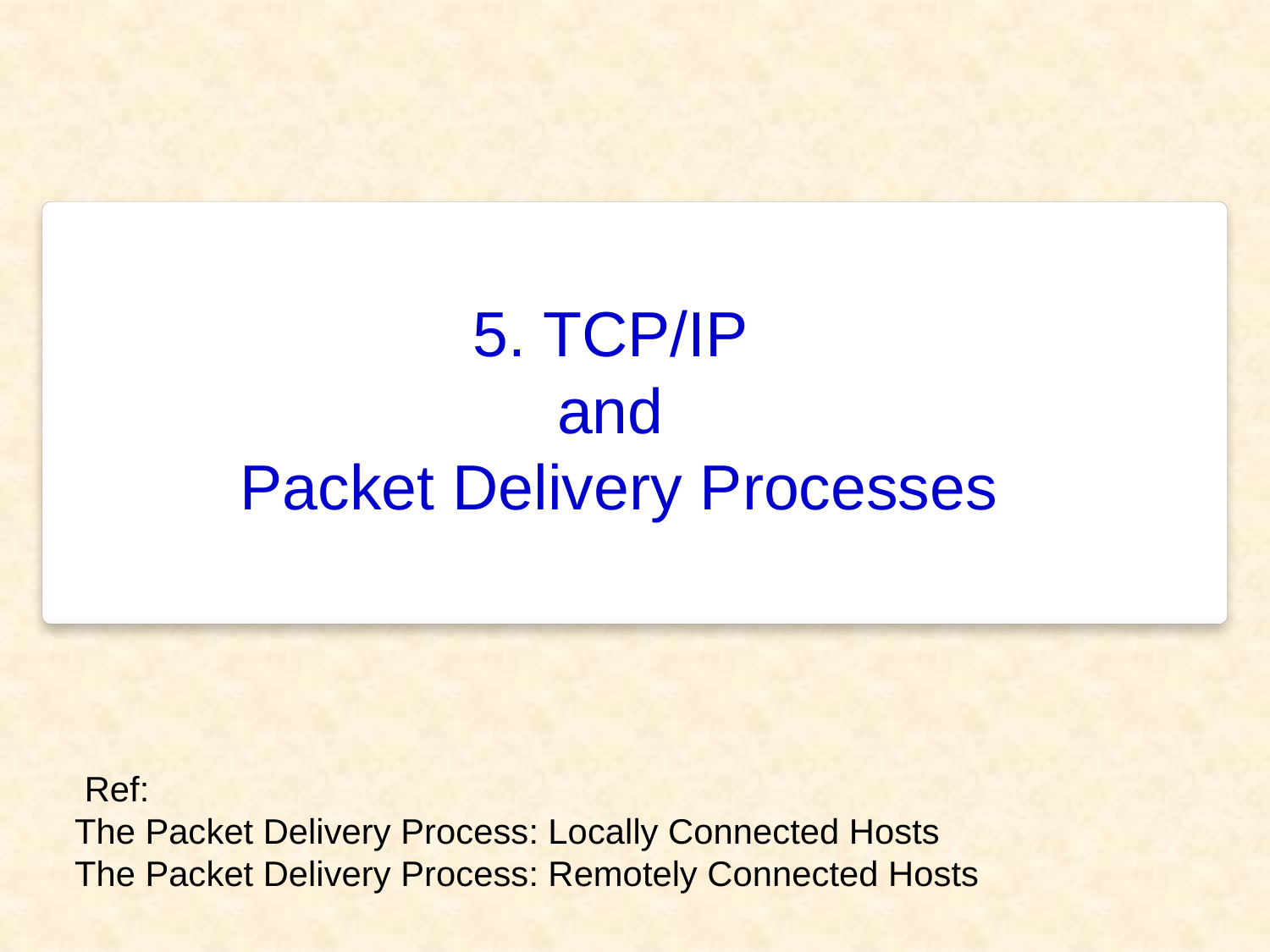

5. TCP/IP
and
Packet Delivery Processes

 Ref:
The Packet Delivery Process: Locally Connected Hosts
The Packet Delivery Process: Remotely Connected Hosts
1